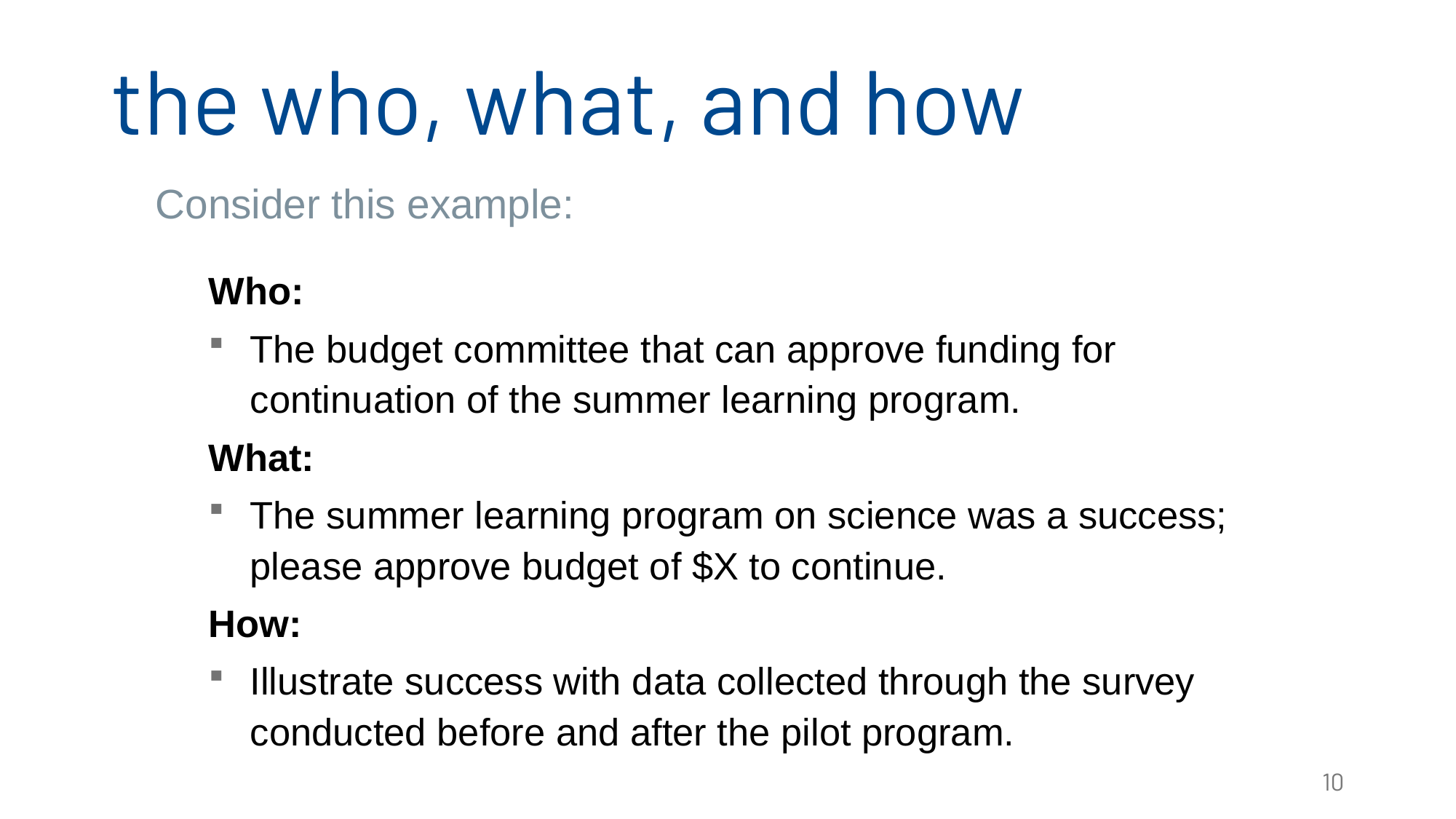

# the who, what, and how
Consider this example:

Who:
The budget committee that can approve funding for continuation of the summer learning program.
What:
The summer learning program on science was a success; please approve budget of $X to continue.
How:
Illustrate success with data collected through the survey conducted before and after the pilot program.
10